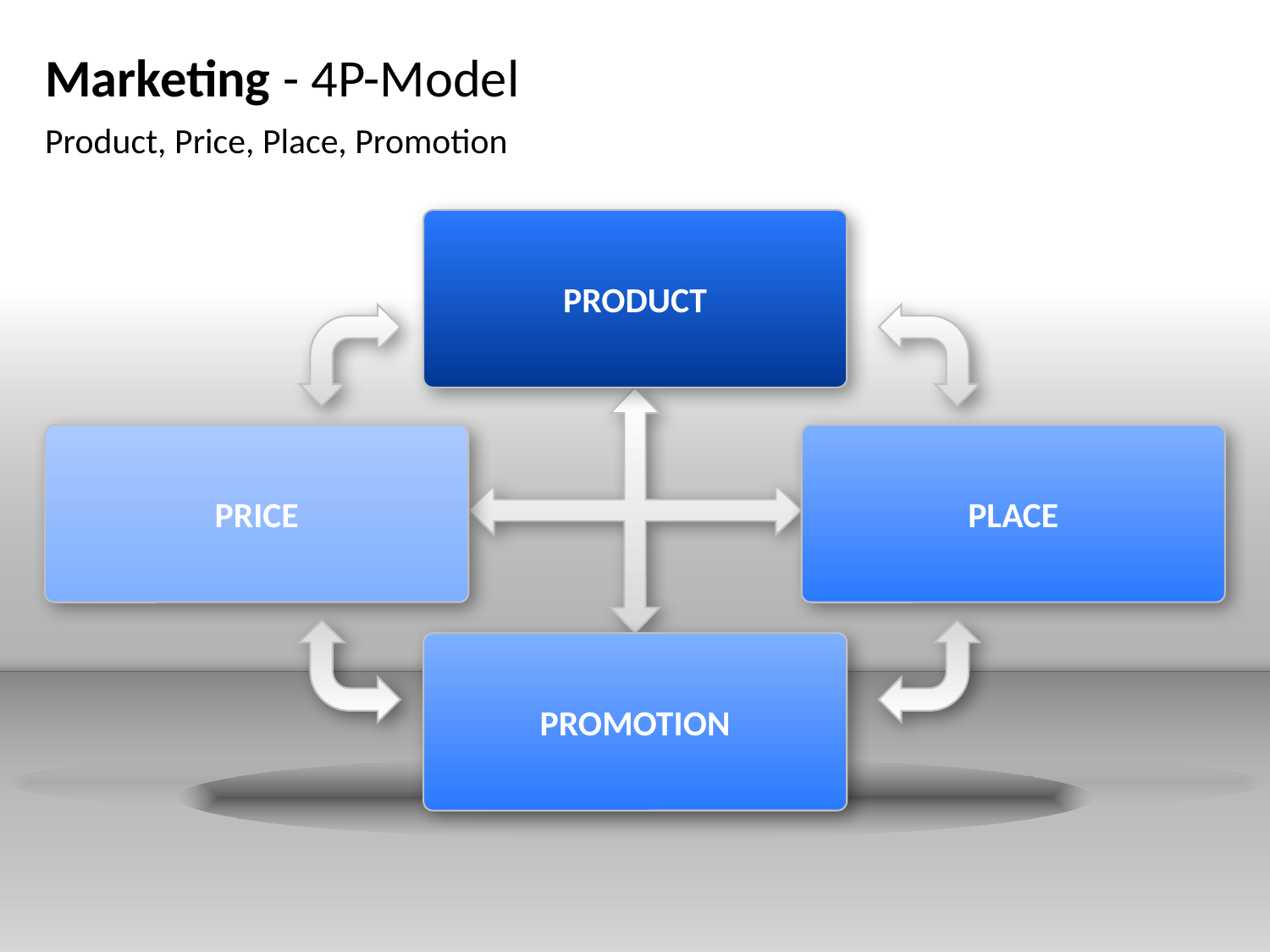

# Marketing - 4P-Model
Product, Price, Place, Promotion
PRODUCT

PRICE
PLACE

PROMOTION